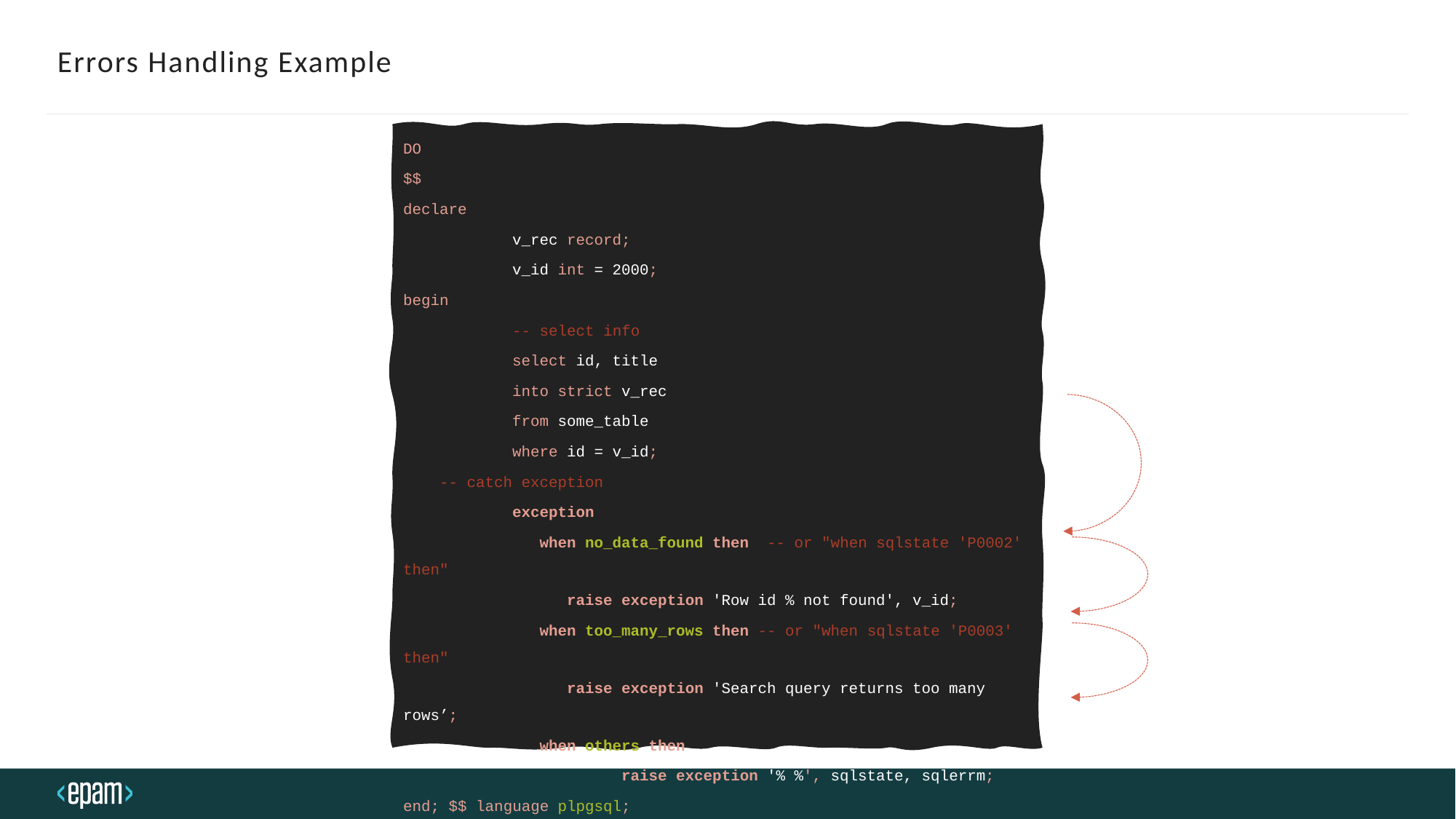

# Errors Handling Example
DO
$$
declare
	v_rec record;
	v_id int = 2000;
begin
	-- select info
	select id, title
	into strict v_rec
	from some_table
	where id = v_id;
    -- catch exception
	exception
	   when no_data_found then  -- or "when sqlstate 'P0002' then"
	      raise exception 'Row id % not found', v_id;
	   when too_many_rows then -- or "when sqlstate 'P0003' then"
	      raise exception 'Search query returns too many rows’;
	   when others then
		raise exception '% %', sqlstate, sqlerrm;
end; $$ language plpgsql;